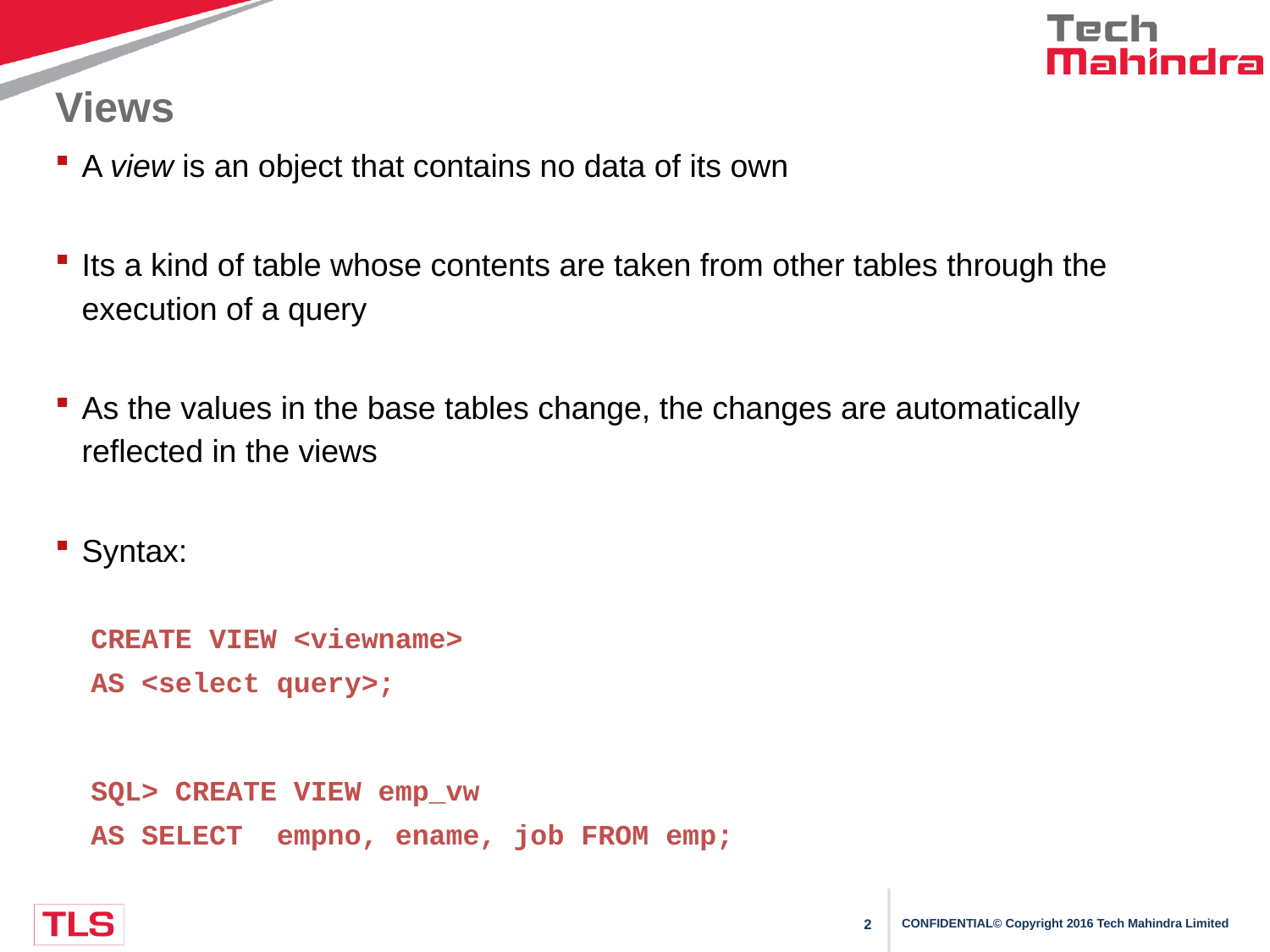

# Views
A view is an object that contains no data of its own

Its a kind of table whose contents are taken from other tables through the execution of a query

As the values in the base tables change, the changes are automatically reflected in the views

Syntax:

CREATE VIEW <viewname>
AS <select query>;

SQL> CREATE VIEW emp_vw
AS SELECT  empno, ename, job FROM emp;
2
CONFIDENTIAL© Copyright 2016 Tech Mahindra Limited
CONFIDENTIAL© Copyright 2016 Tech Mahindra Limited